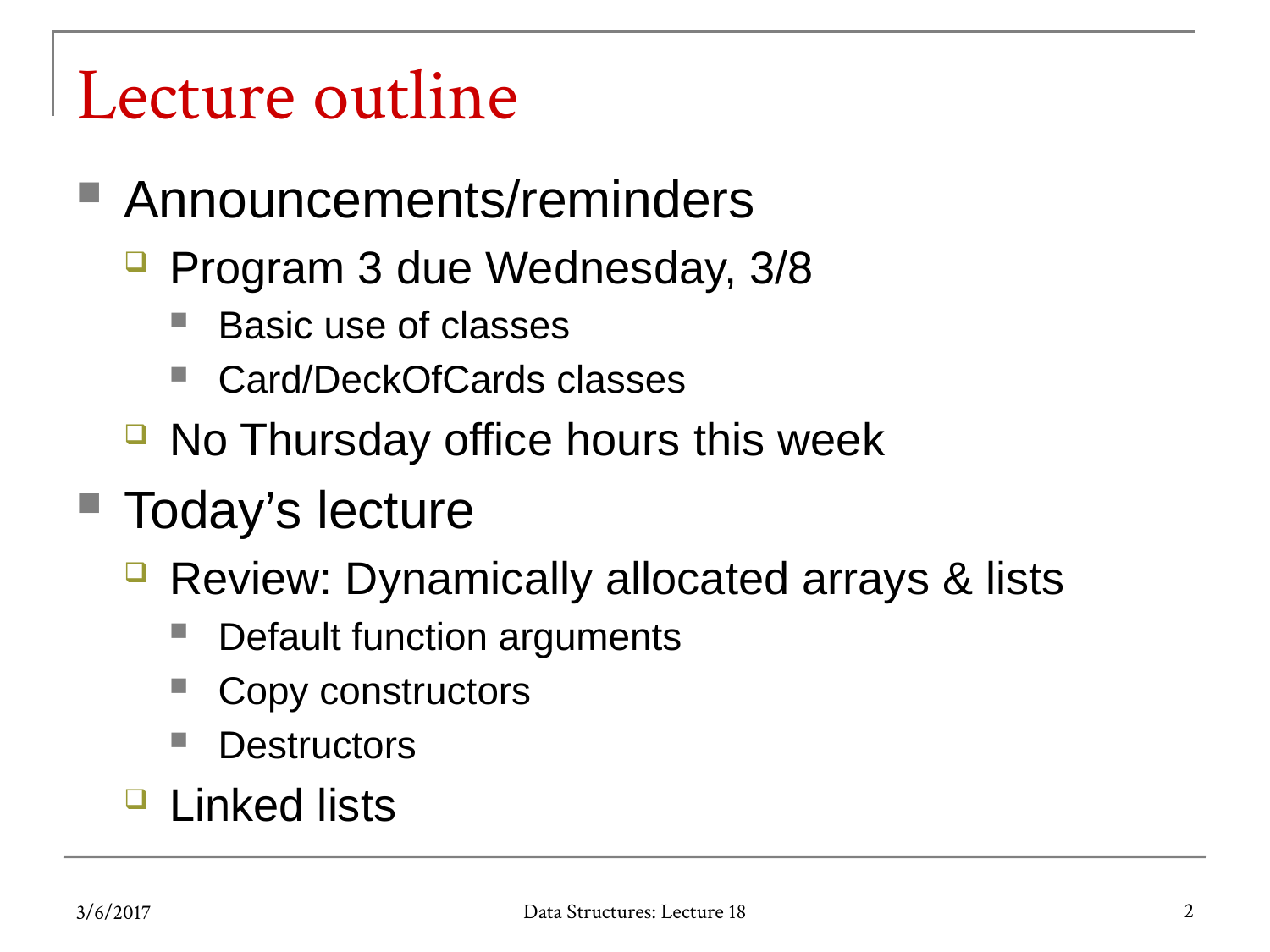

# Lecture outline
Announcements/reminders
Program 3 due Wednesday, 3/8
Basic use of classes
Card/DeckOfCards classes
No Thursday office hours this week
Today’s lecture
Review: Dynamically allocated arrays & lists
Default function arguments
Copy constructors
Destructors
Linked lists
3/6/2017
2
Data Structures: Lecture 18